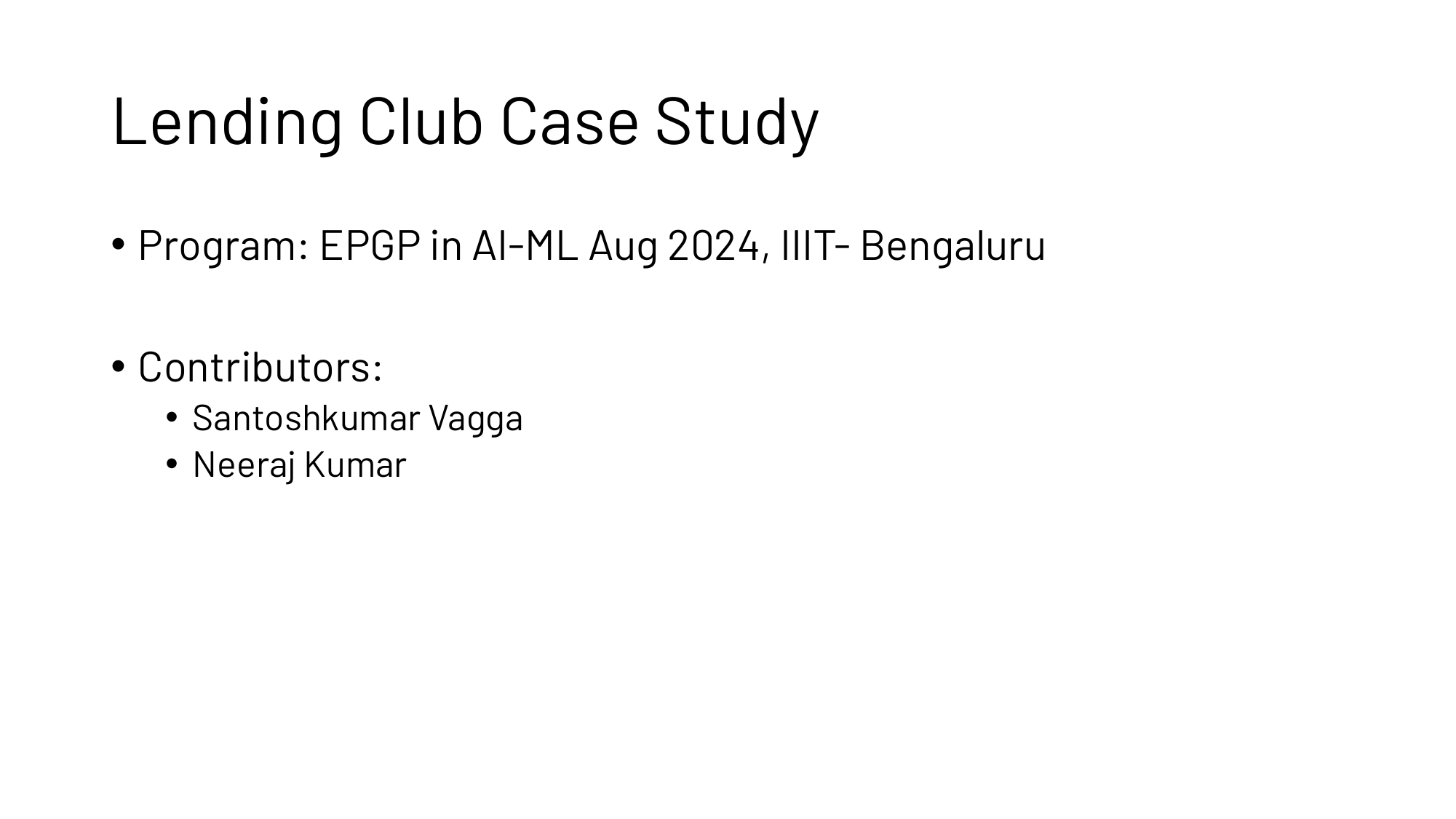

# Lending Club Case Study
Program: EPGP in AI-ML Aug 2024, IIIT- Bengaluru

Contributors:
Santoshkumar Vagga
Neeraj Kumar